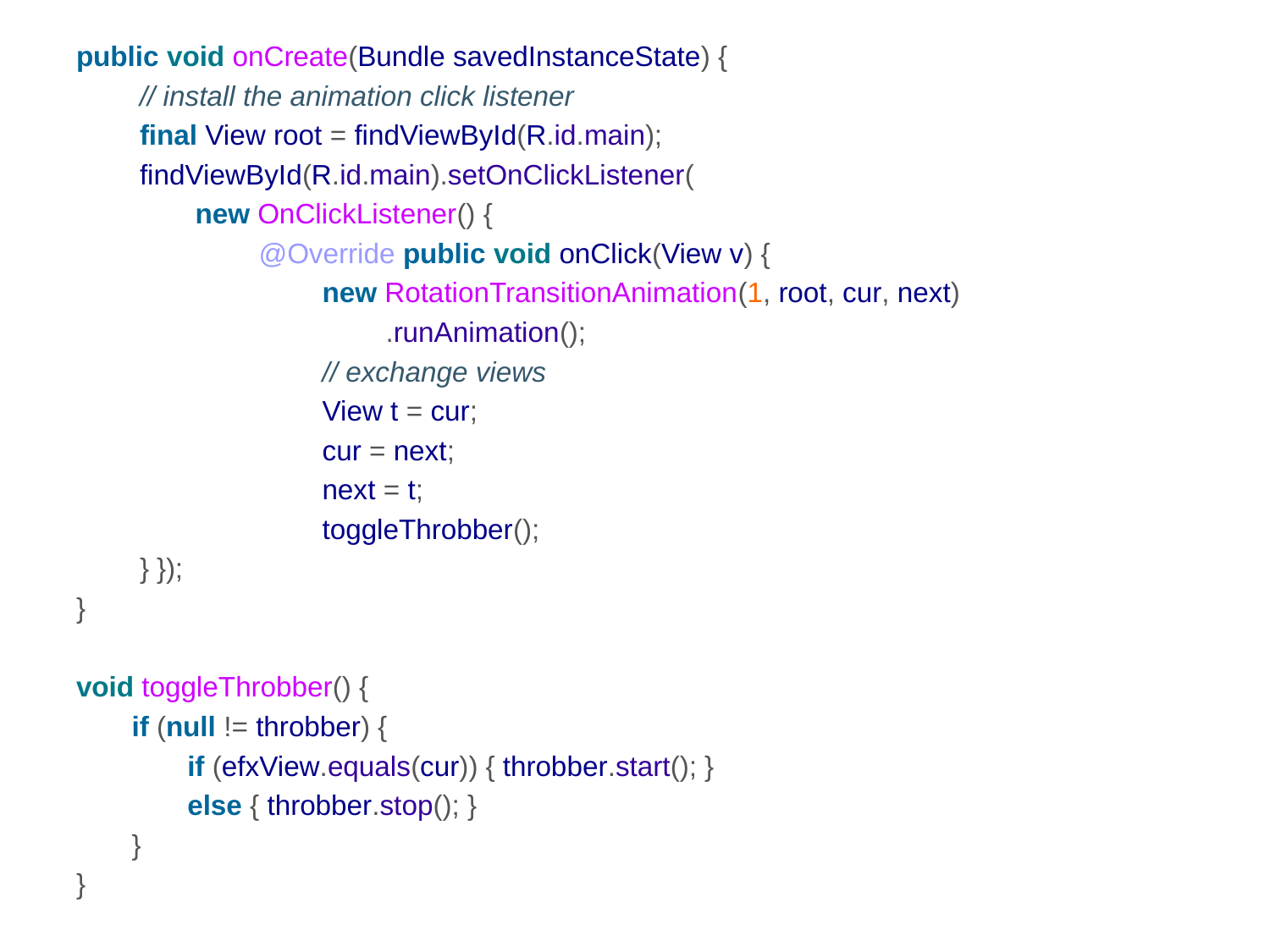

public void onCreate(Bundle savedInstanceState) {
// install the animation click listener
final View root = findViewById(R.id.main);
findViewById(R.id.main).setOnClickListener(
new OnClickListener() {
@Override public void onClick(View v) {
new RotationTransitionAnimation(1, root, cur, next)
.runAnimation();
// exchange views
View t = cur;
cur = next;
next = t;
toggleThrobber();
} });
}

void toggleThrobber() {
if (null != throbber) {
if (efxView.equals(cur)) { throbber.start(); }
else { throbber.stop(); }
}
}